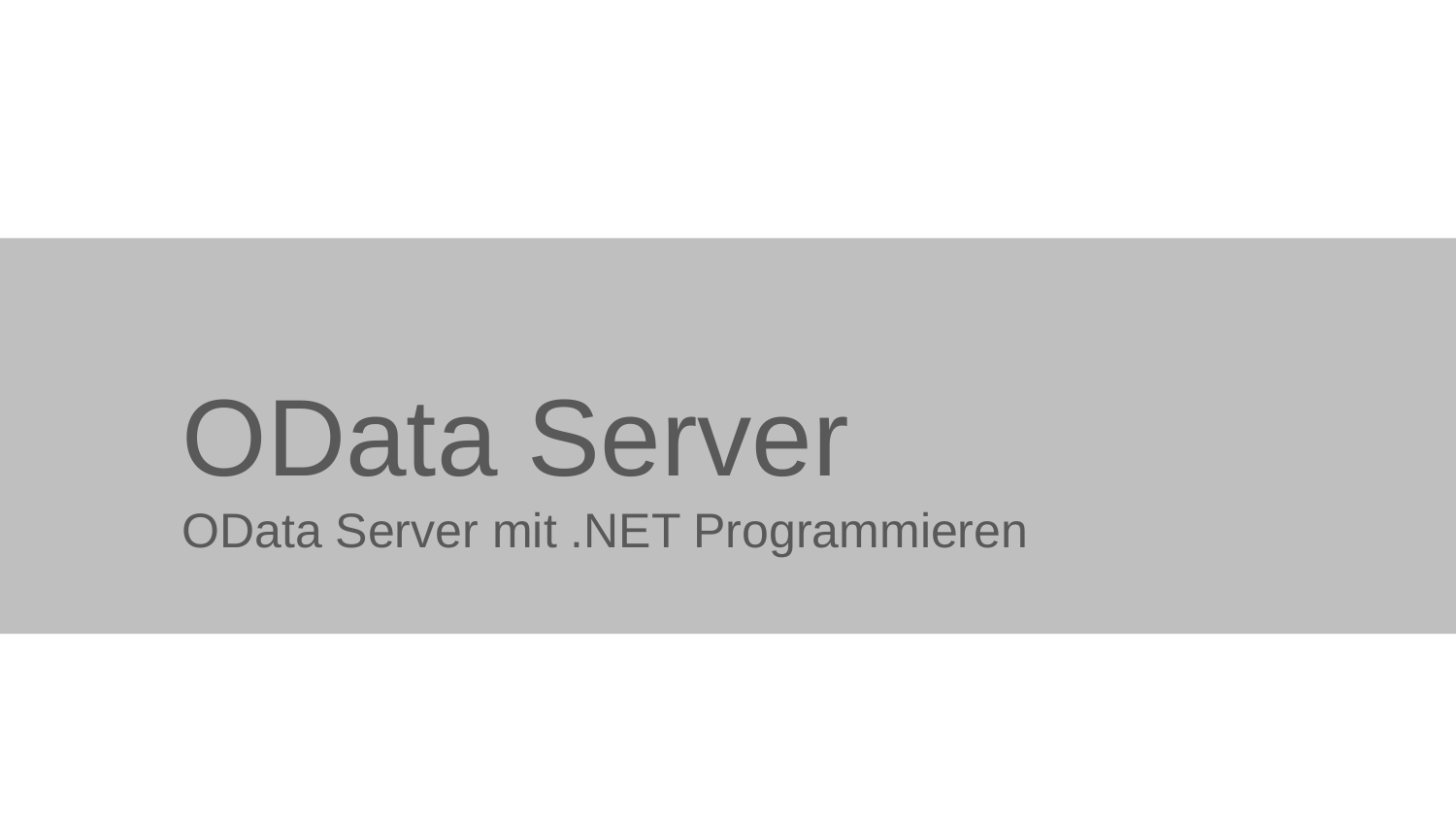

# OData Server
OData Server mit .NET Programmieren